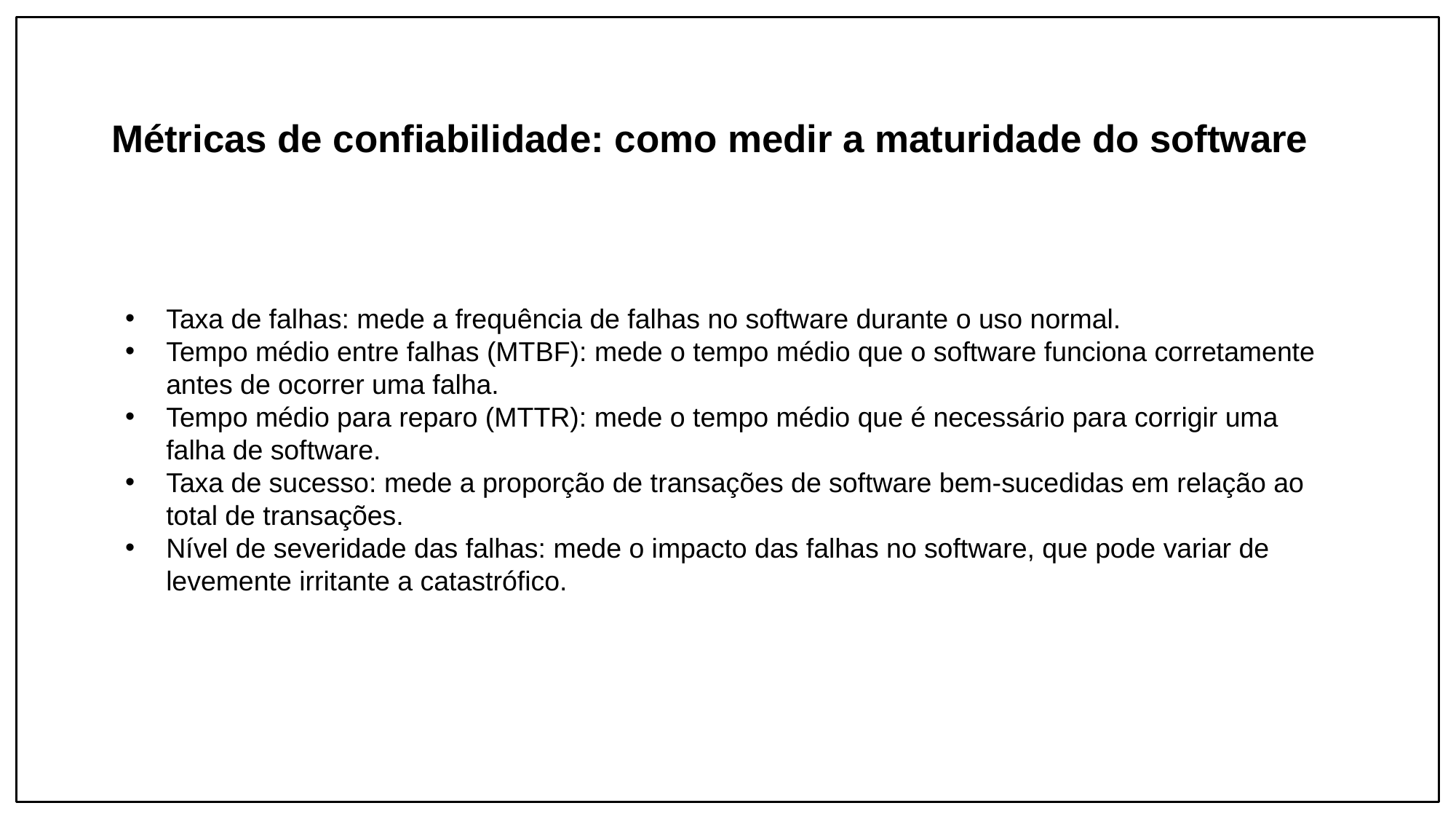

# Métricas de confiabilidade: como medir a maturidade do software
Taxa de falhas: mede a frequência de falhas no software durante o uso normal.
Tempo médio entre falhas (MTBF): mede o tempo médio que o software funciona corretamente antes de ocorrer uma falha.
Tempo médio para reparo (MTTR): mede o tempo médio que é necessário para corrigir uma falha de software.
Taxa de sucesso: mede a proporção de transações de software bem-sucedidas em relação ao total de transações.
Nível de severidade das falhas: mede o impacto das falhas no software, que pode variar de levemente irritante a catastrófico.